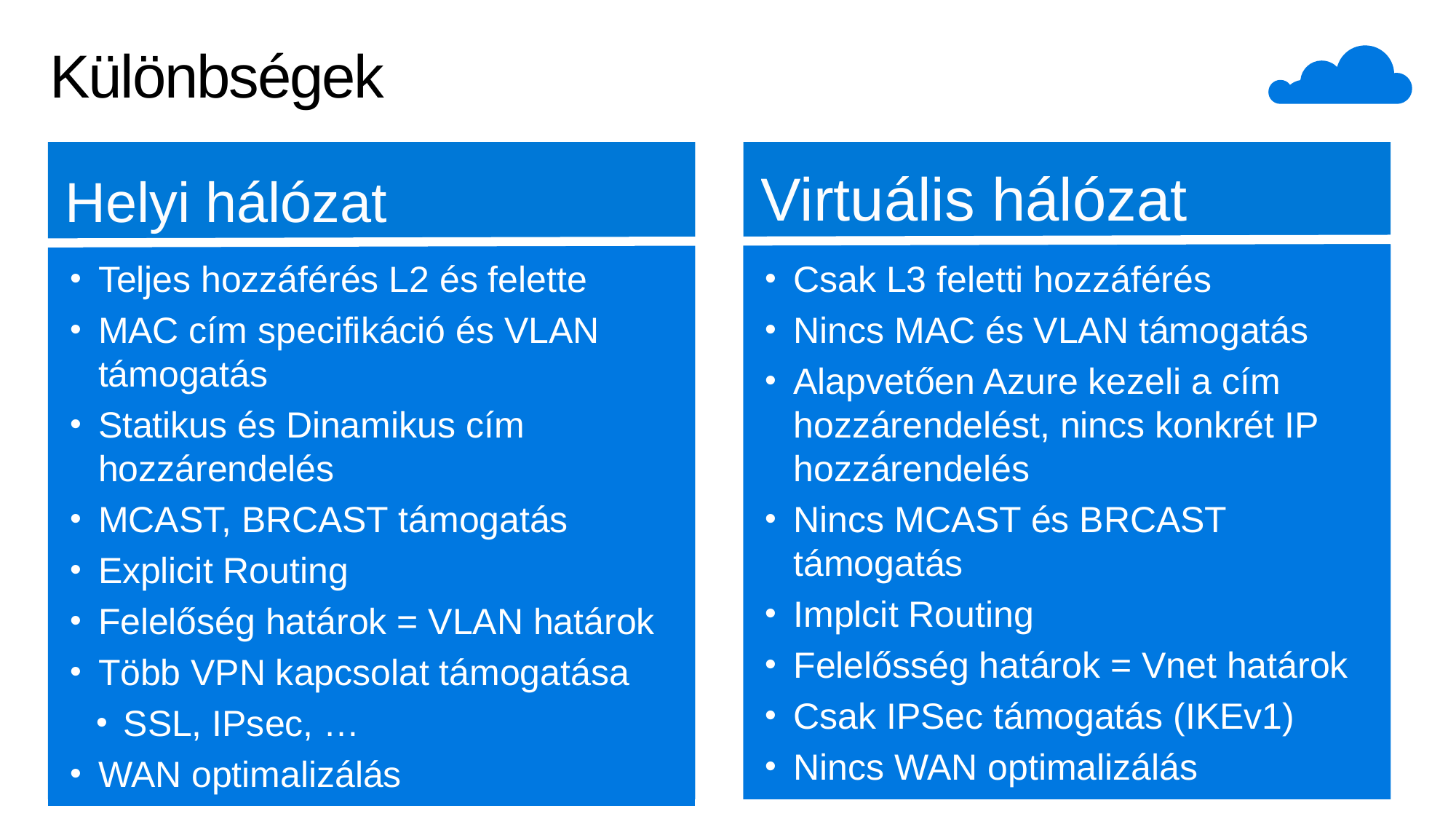

# Különbségek

Virtuális hálózat
Helyi hálózat
Teljes hozzáférés L2 és felette
MAC cím specifikáció és VLAN támogatás
Statikus és Dinamikus cím hozzárendelés
MCAST, BRCAST támogatás
Explicit Routing
Felelőség határok = VLAN határok
Több VPN kapcsolat támogatása
SSL, IPsec, …
WAN optimalizálás

Csak L3 feletti hozzáférés
Nincs MAC és VLAN támogatás
Alapvetően Azure kezeli a cím hozzárendelést, nincs konkrét IP hozzárendelés
Nincs MCAST és BRCAST támogatás
Implcit Routing
Felelősség határok = Vnet határok
Csak IPSec támogatás (IKEv1)
Nincs WAN optimalizálás